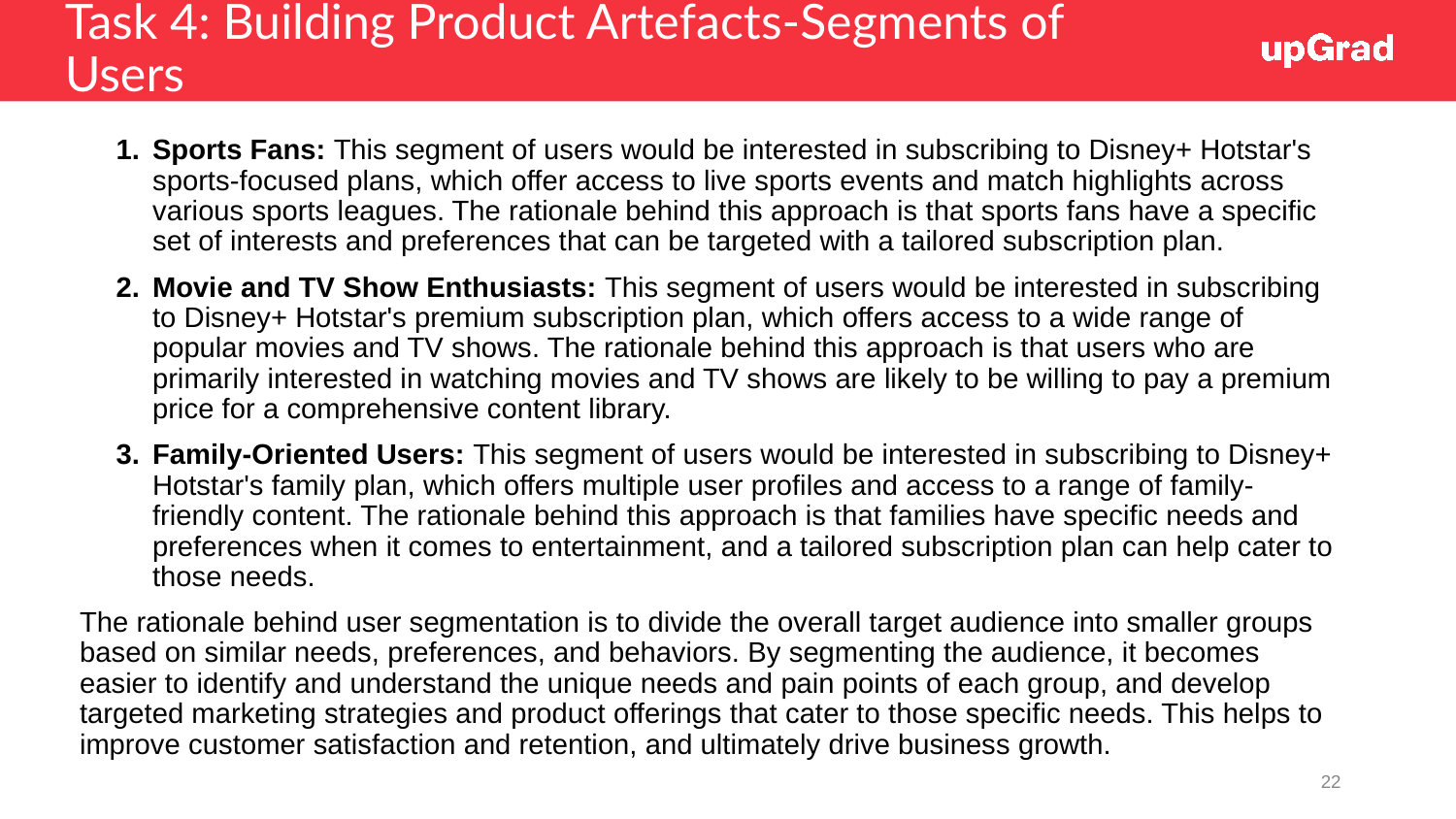

# Task 4: Building Product Artefacts-Segments of Users
Sports Fans: This segment of users would be interested in subscribing to Disney+ Hotstar's sports-focused plans, which offer access to live sports events and match highlights across various sports leagues. The rationale behind this approach is that sports fans have a specific set of interests and preferences that can be targeted with a tailored subscription plan.
Movie and TV Show Enthusiasts: This segment of users would be interested in subscribing to Disney+ Hotstar's premium subscription plan, which offers access to a wide range of popular movies and TV shows. The rationale behind this approach is that users who are primarily interested in watching movies and TV shows are likely to be willing to pay a premium price for a comprehensive content library.
Family-Oriented Users: This segment of users would be interested in subscribing to Disney+ Hotstar's family plan, which offers multiple user profiles and access to a range of family-friendly content. The rationale behind this approach is that families have specific needs and preferences when it comes to entertainment, and a tailored subscription plan can help cater to those needs.
The rationale behind user segmentation is to divide the overall target audience into smaller groups based on similar needs, preferences, and behaviors. By segmenting the audience, it becomes easier to identify and understand the unique needs and pain points of each group, and develop targeted marketing strategies and product offerings that cater to those specific needs. This helps to improve customer satisfaction and retention, and ultimately drive business growth.
22